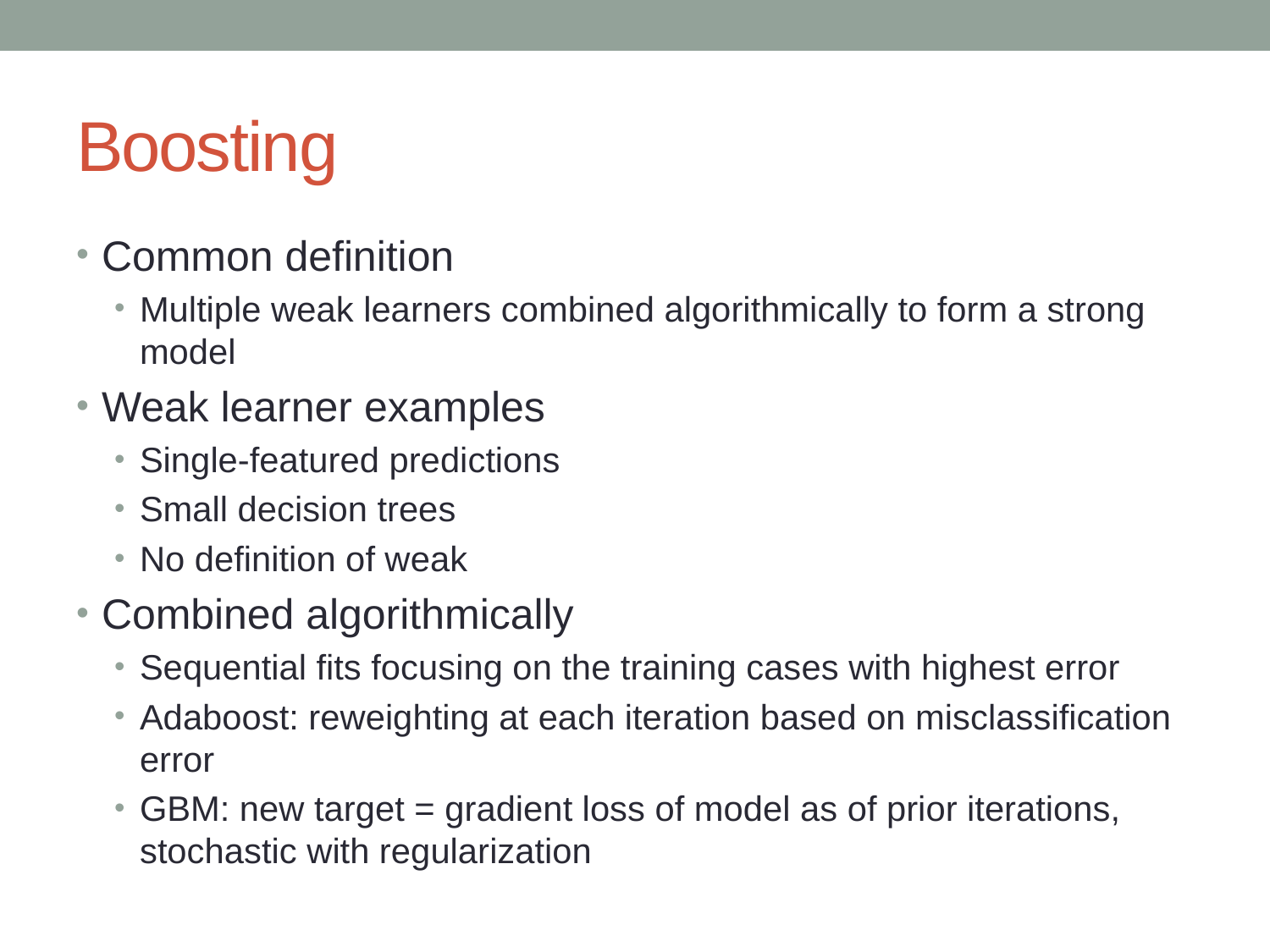

# Boosting
Common definition
Multiple weak learners combined algorithmically to form a strong model
Weak learner examples
Single-featured predictions
Small decision trees
No definition of weak
Combined algorithmically
Sequential fits focusing on the training cases with highest error
Adaboost: reweighting at each iteration based on misclassification error
GBM: new target = gradient loss of model as of prior iterations, stochastic with regularization